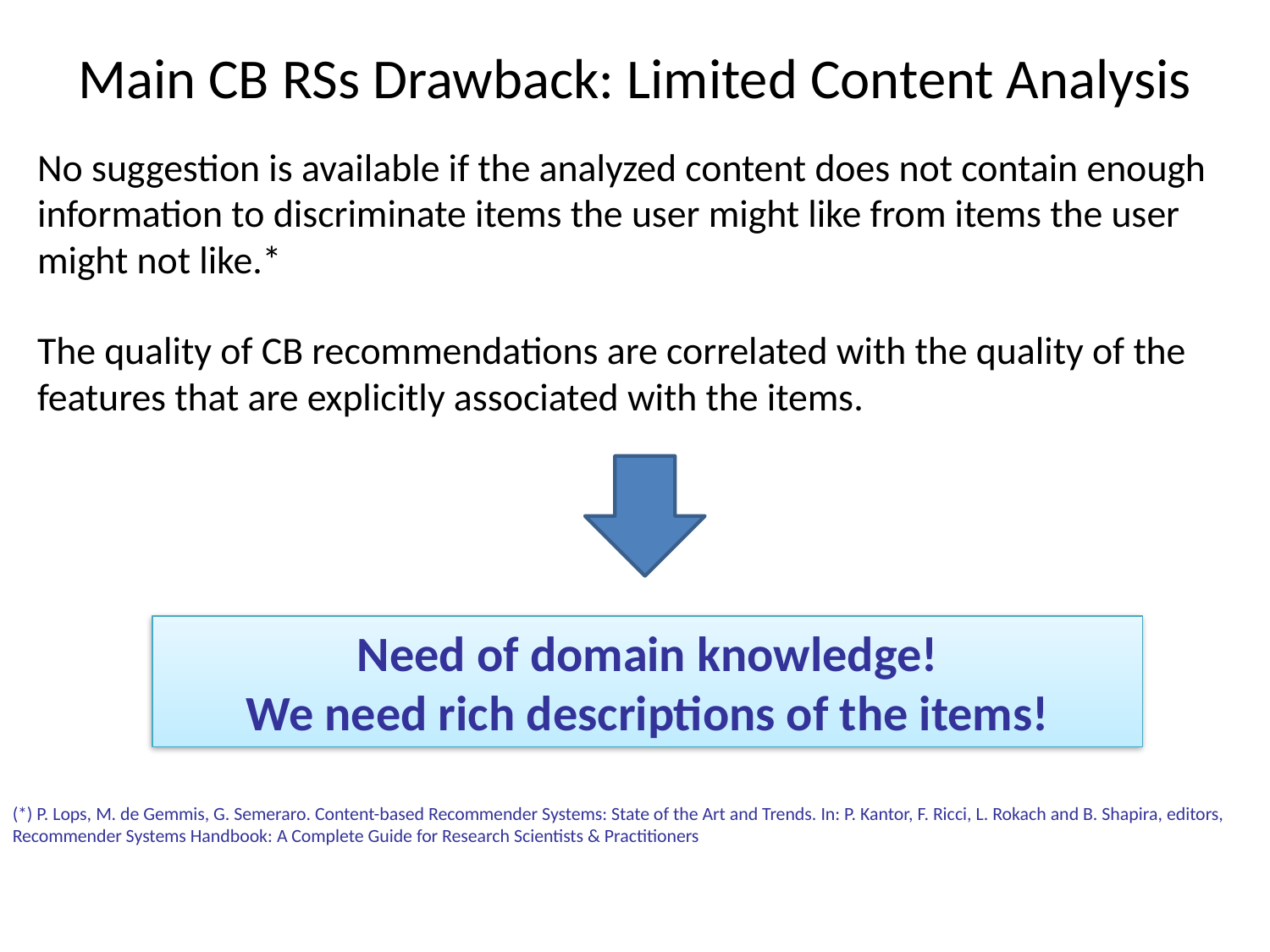

Main CB RSs Drawback: Limited Content Analysis
No suggestion is available if the analyzed content does not contain enough information to discriminate items the user might like from items the user might not like.*
The quality of CB recommendations are correlated with the quality of the features that are explicitly associated with the items.

Need of domain knowledge!
We need rich descriptions of the items!
(*) P. Lops, M. de Gemmis, G. Semeraro. Content-based Recommender Systems: State of the Art and Trends. In: P. Kantor, F. Ricci, L. Rokach and B. Shapira, editors, Recommender Systems Handbook: A Complete Guide for Research Scientists & Practitioners